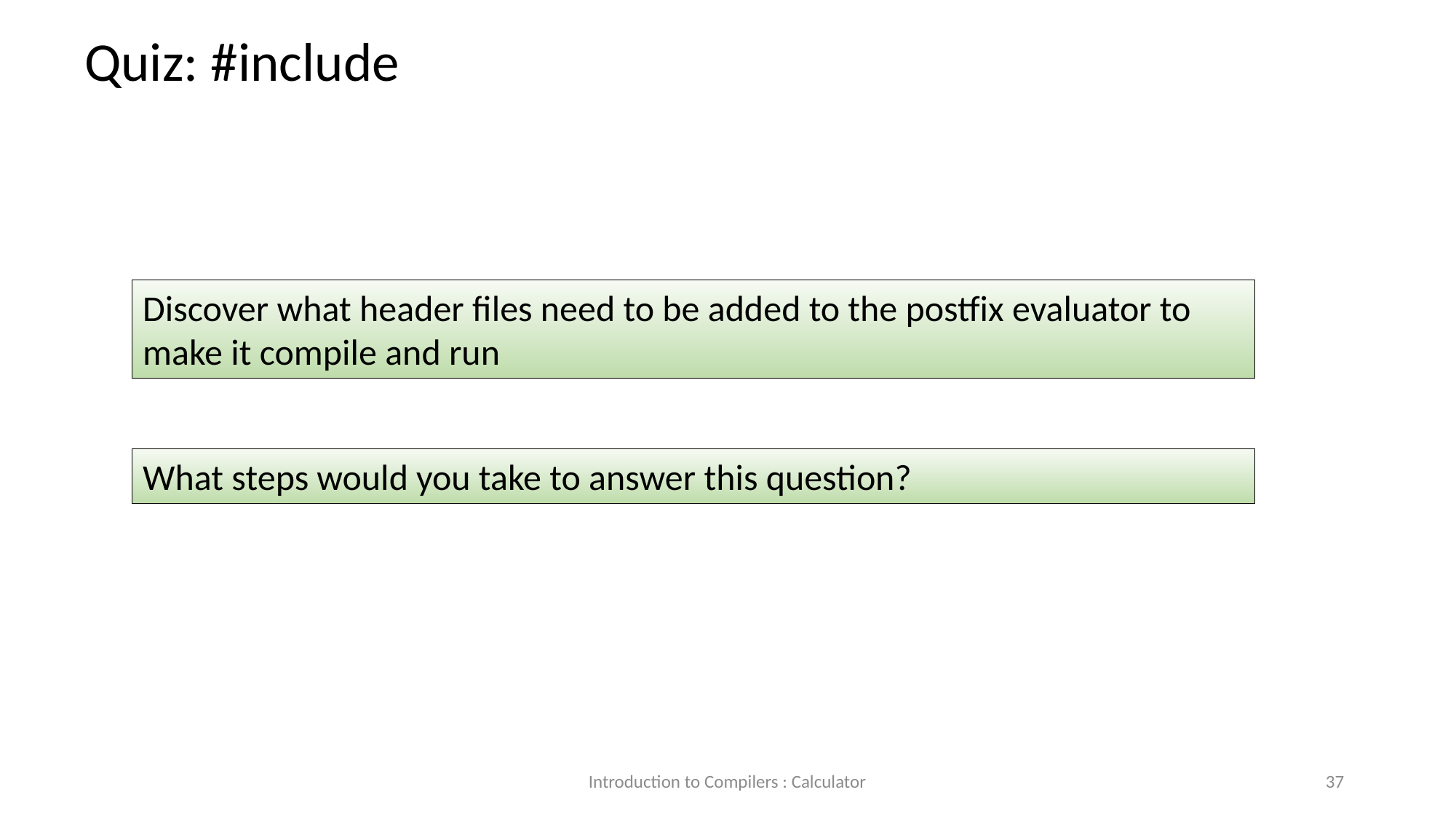

Quiz: #include
Discover what header files need to be added to the postfix evaluator to make it compile and run
What steps would you take to answer this question?
Introduction to Compilers : Calculator
37